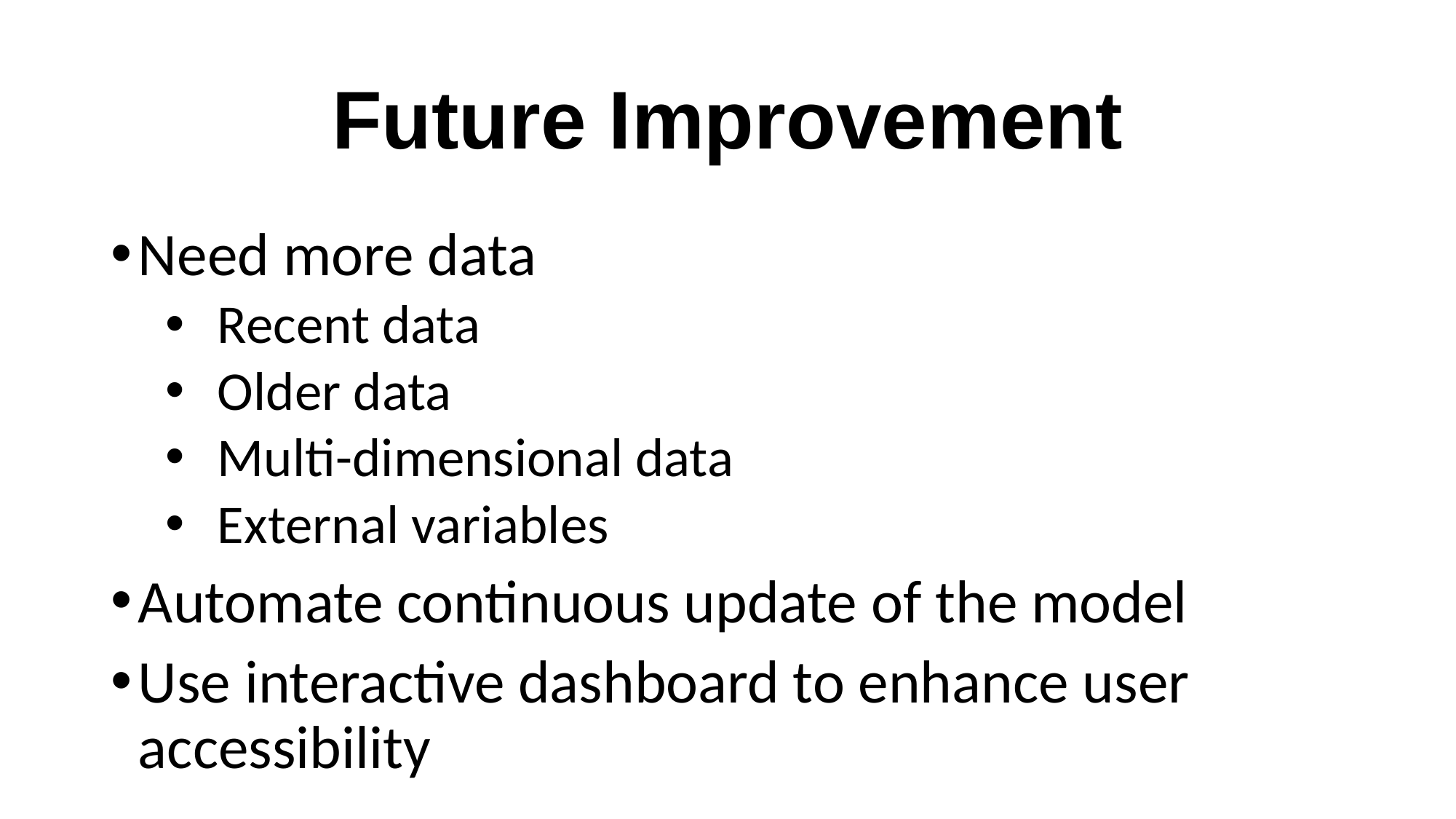

# Future Improvement
Need more data
  Recent data
  Older data
  Multi-dimensional data
  External variables
Automate continuous update of the model
Use interactive dashboard to enhance user accessibility